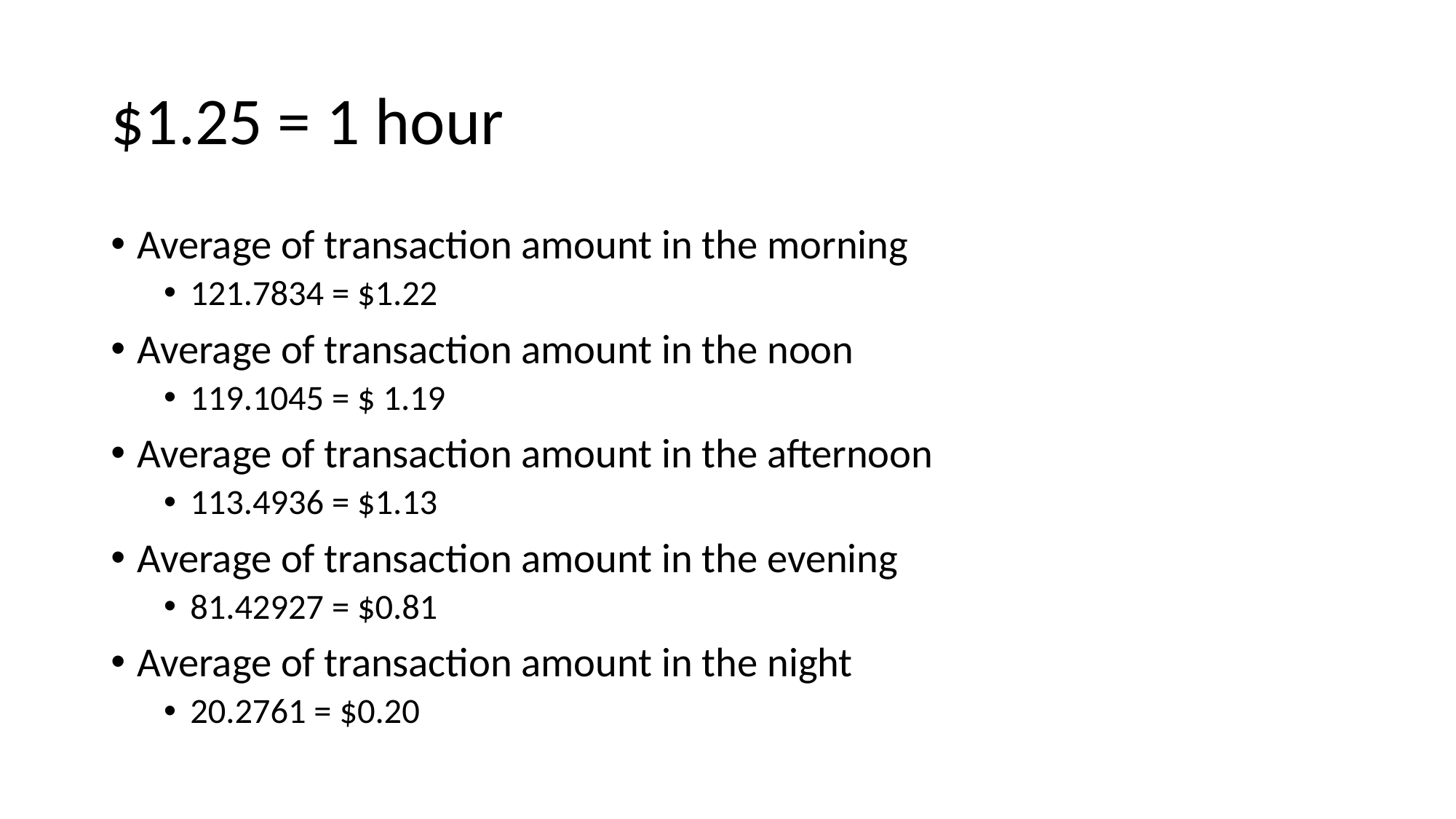

# $1.25 = 1 hour
Average of transaction amount in the morning
121.7834 = $1.22
Average of transaction amount in the noon
119.1045 = $ 1.19
Average of transaction amount in the afternoon
113.4936 = $1.13
Average of transaction amount in the evening
81.42927 = $0.81
Average of transaction amount in the night
20.2761 = $0.20